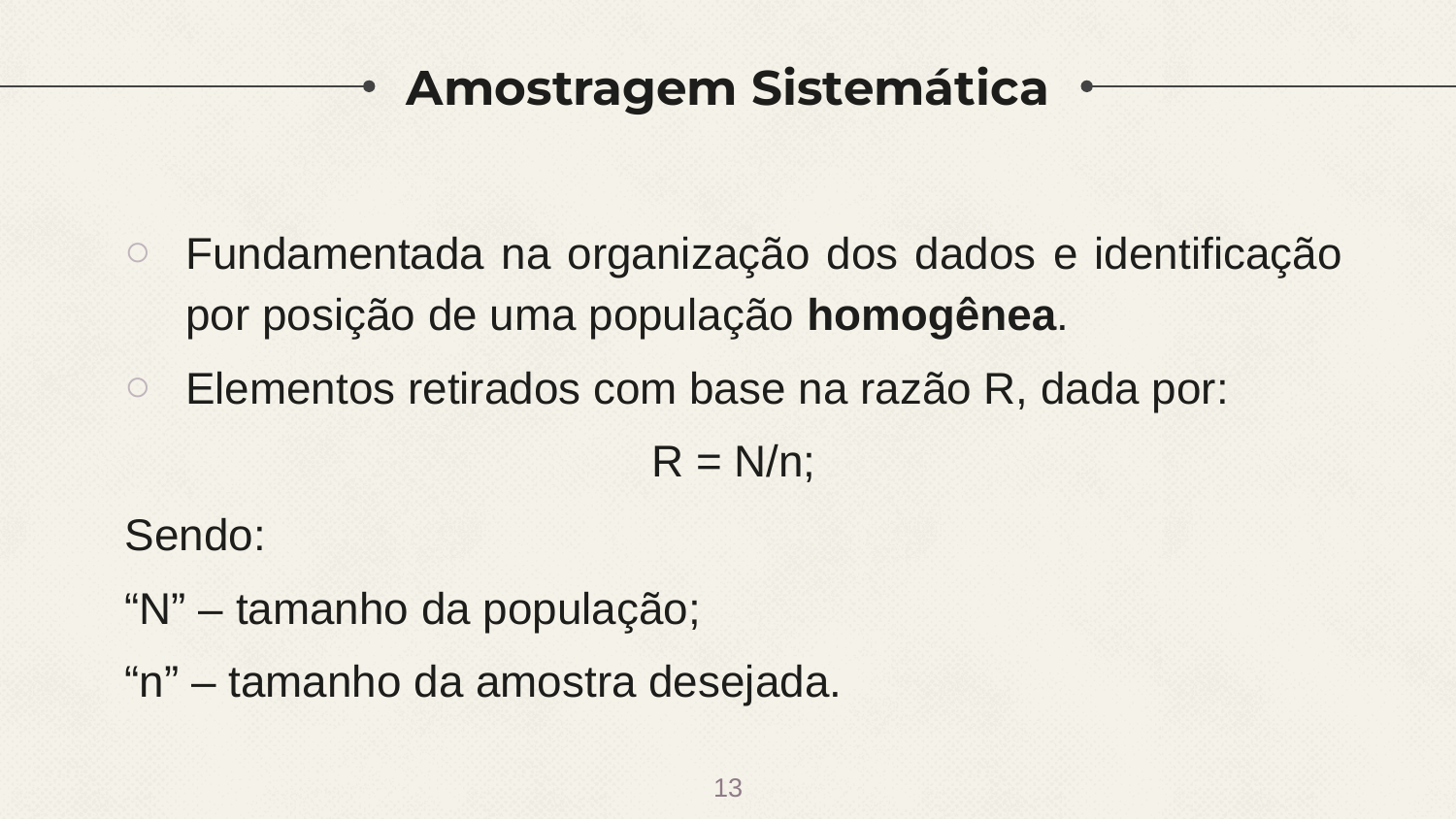

# Amostragem Sistemática
Fundamentada na organização dos dados e identificação por posição de uma população homogênea.
Elementos retirados com base na razão R, dada por:
R = N/n;
Sendo:
“N” – tamanho da população;
“n” – tamanho da amostra desejada.
13